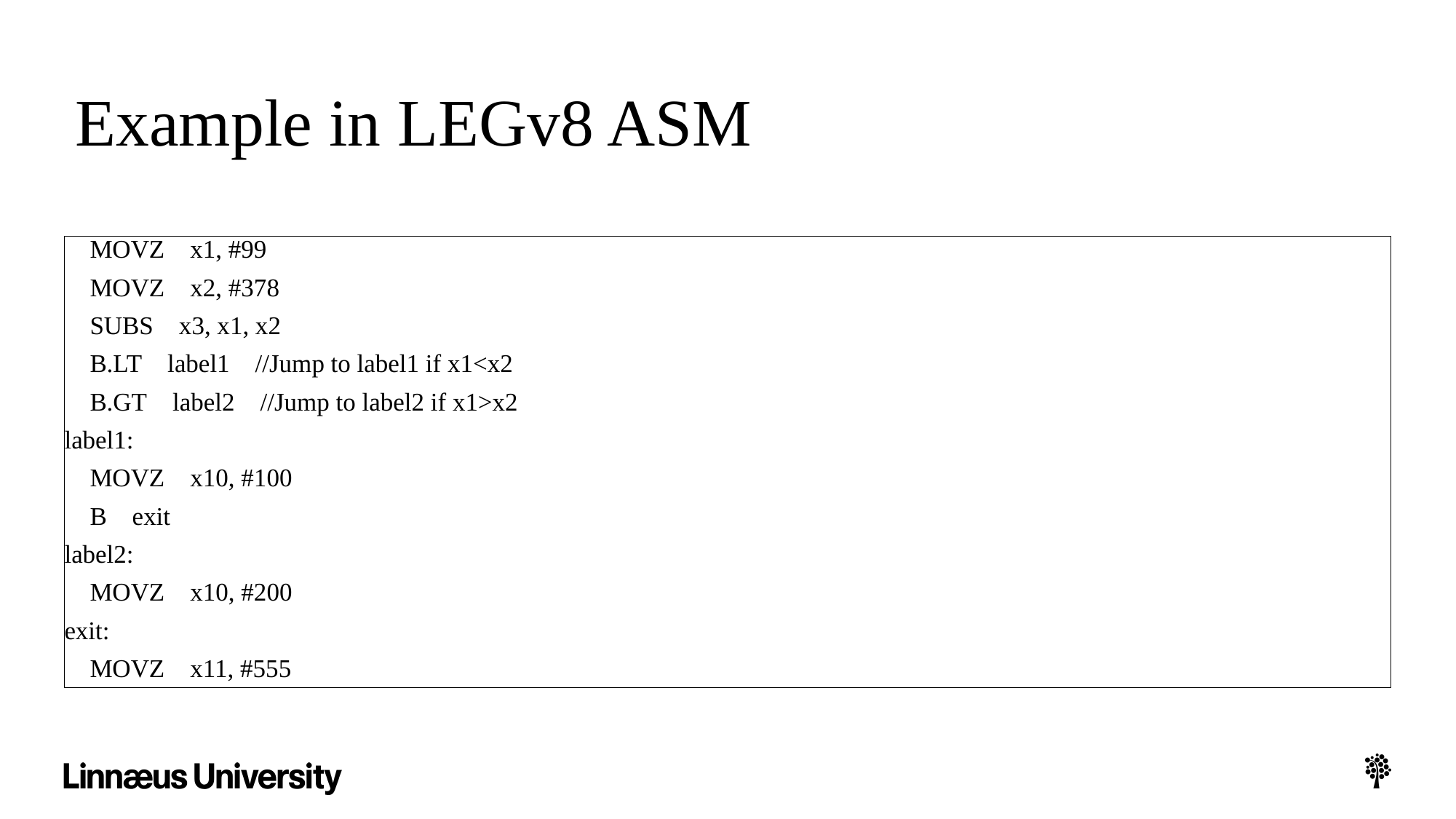

# Example in LEGv8 ASM
    MOVZ    x1, #99
    MOVZ    x2, #378
    SUBS    x3, x1, x2
    B.LT    label1    //Jump to label1 if x1<x2
    B.GT    label2    //Jump to label2 if x1>x2
label1:
    MOVZ    x10, #100
    B    exit
label2:
    MOVZ    x10, #200
exit:
    MOVZ    x11, #555